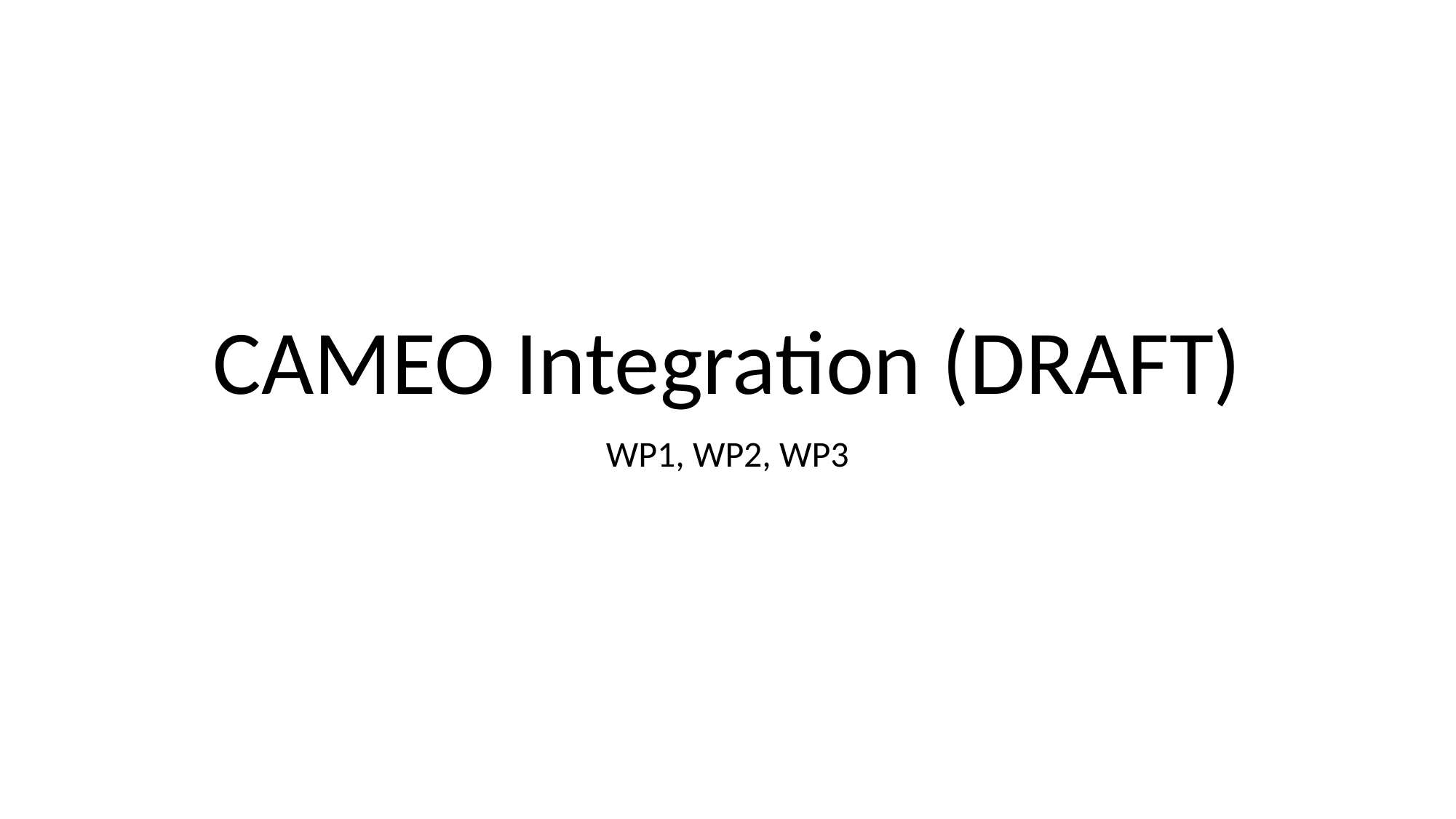

# CAMEO Integration (DRAFT)
WP1, WP2, WP3